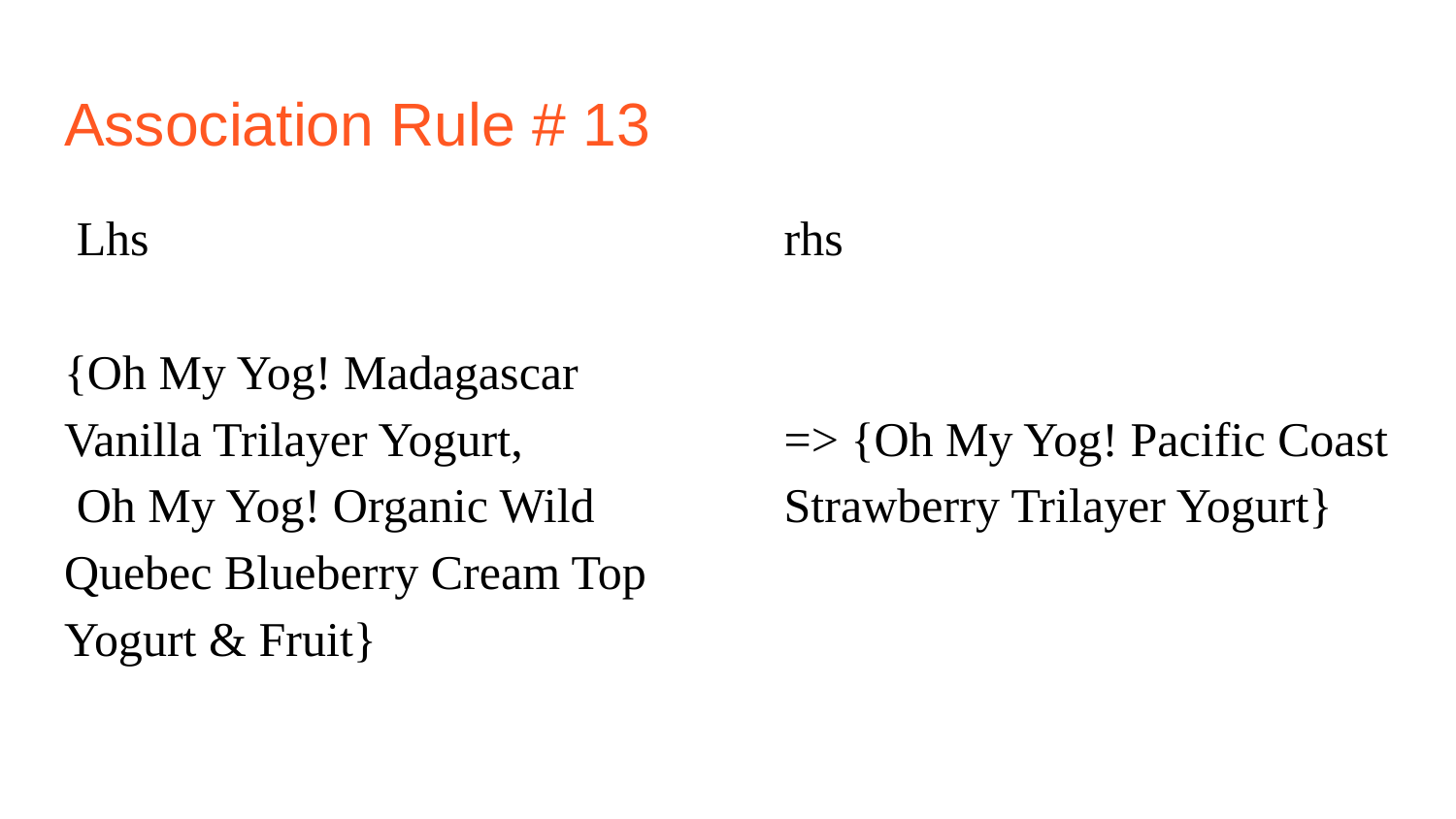

# Association Rule # 13
 Lhs

{Oh My Yog! Madagascar Vanilla Trilayer Yogurt,
 Oh My Yog! Organic Wild Quebec Blueberry Cream Top Yogurt & Fruit}

rhs

=> {Oh My Yog! Pacific Coast Strawberry Trilayer Yogurt}